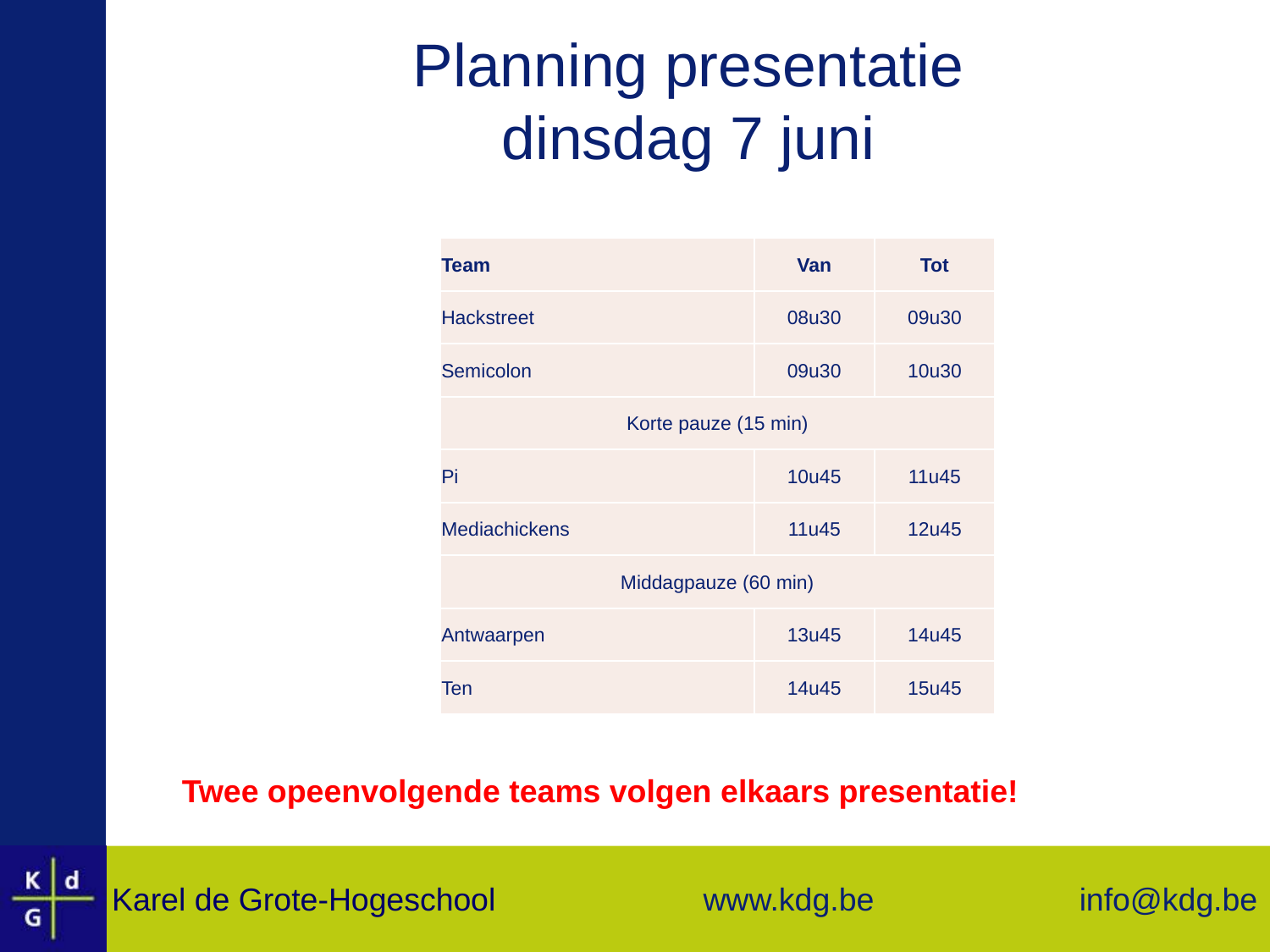

# Planning presentatie dinsdag 7 juni
| Team | Van | Tot |
| --- | --- | --- |
| Hackstreet | 08u30 | 09u30 |
| Semicolon | 09u30 | 10u30 |
| Korte pauze (15 min) |  |  |
| Pi | 10u45 | 11u45 |
| Mediachickens | 11u45 | 12u45 |
| Middagpauze (60 min) |  |  |
| Antwaarpen | 13u45 | 14u45 |
| Ten | 14u45 | 15u45 |
Twee opeenvolgende teams volgen elkaars presentatie!